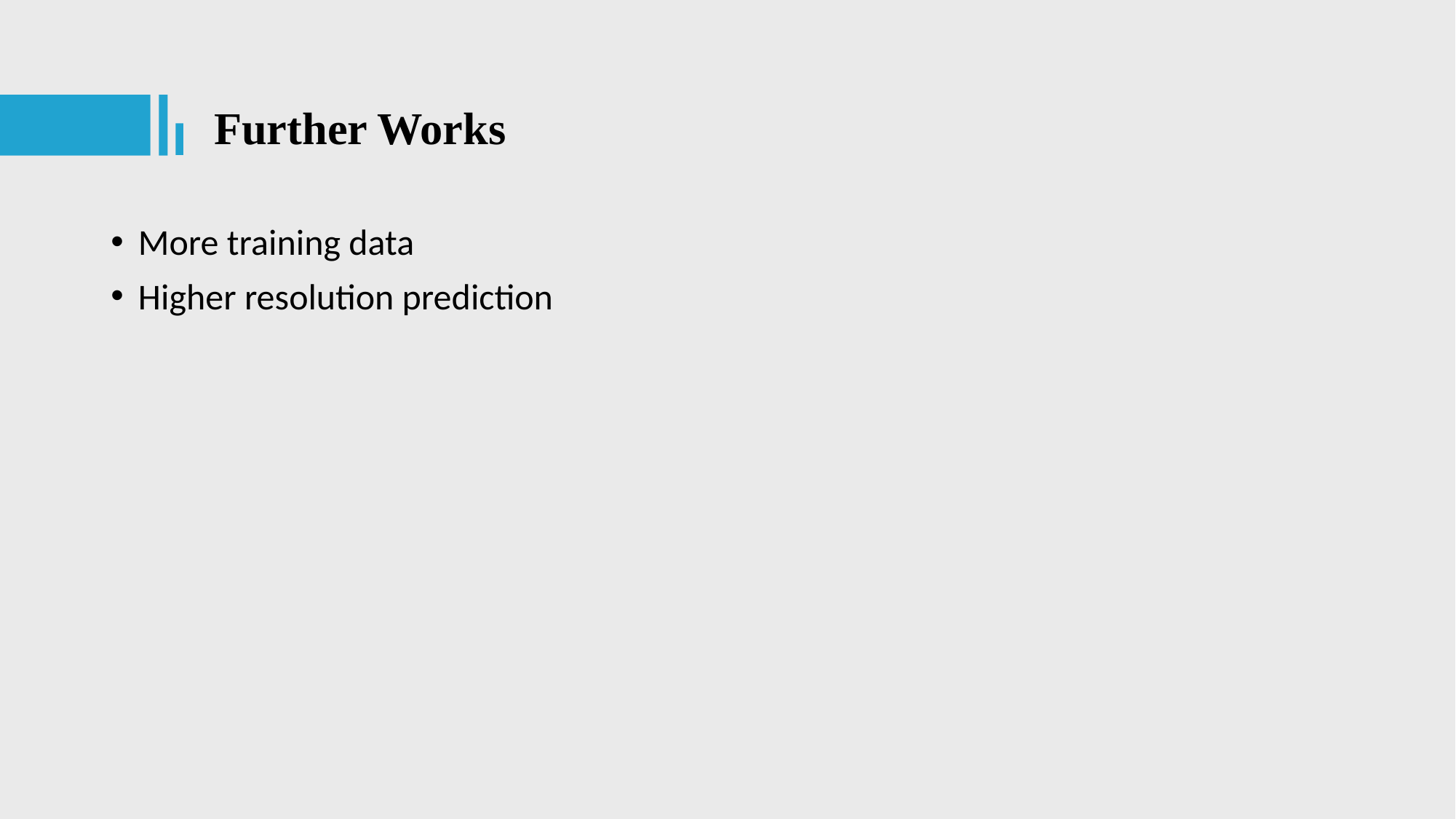

Further Works

More training data
Higher resolution prediction